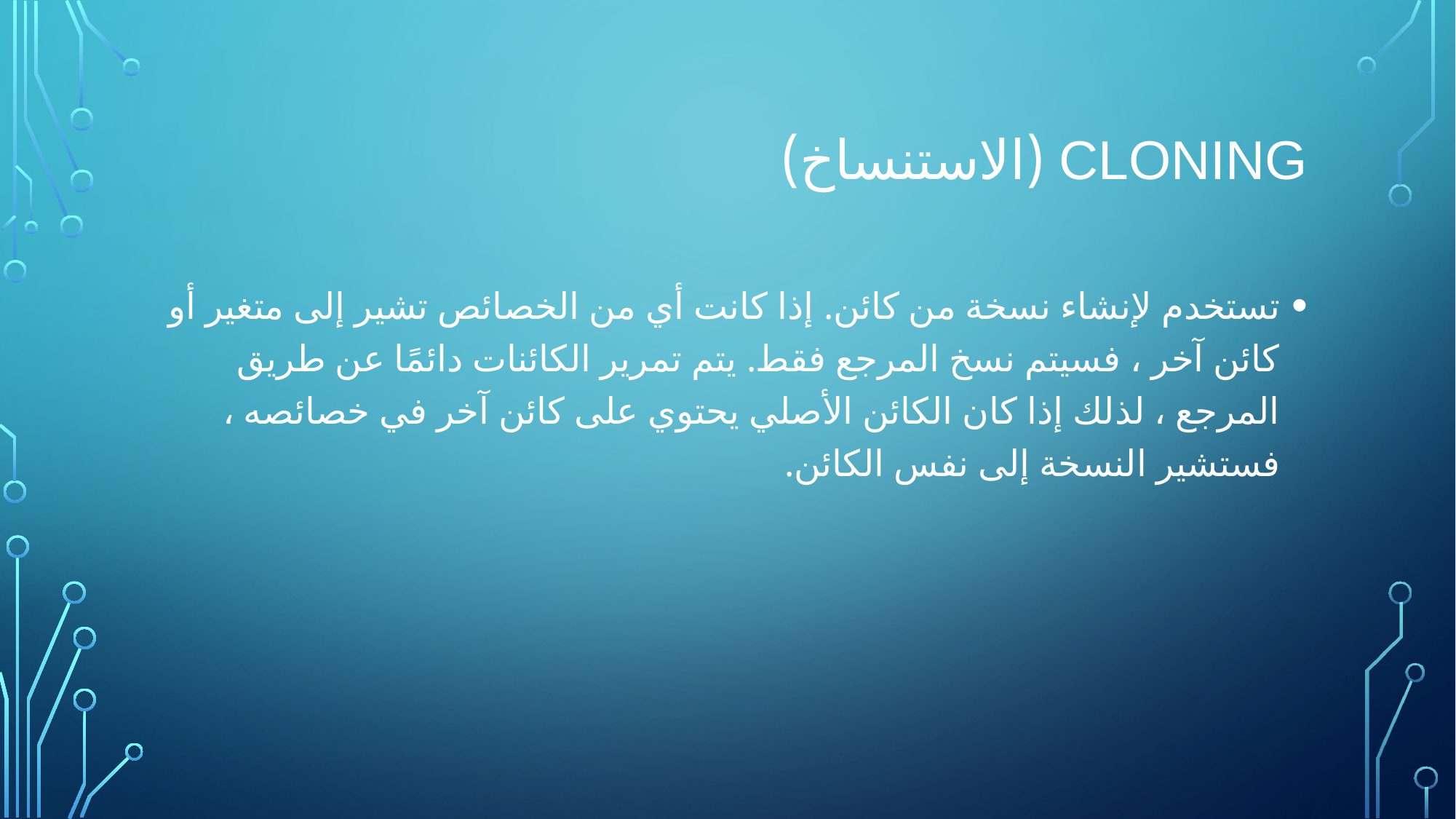

# Cloning (الاستنساخ)
تستخدم لإنشاء نسخة من كائن. إذا كانت أي من الخصائص تشير إلى متغير أو كائن آخر ، فسيتم نسخ المرجع فقط. يتم تمرير الكائنات دائمًا عن طريق المرجع ، لذلك إذا كان الكائن الأصلي يحتوي على كائن آخر في خصائصه ، فستشير النسخة إلى نفس الكائن.